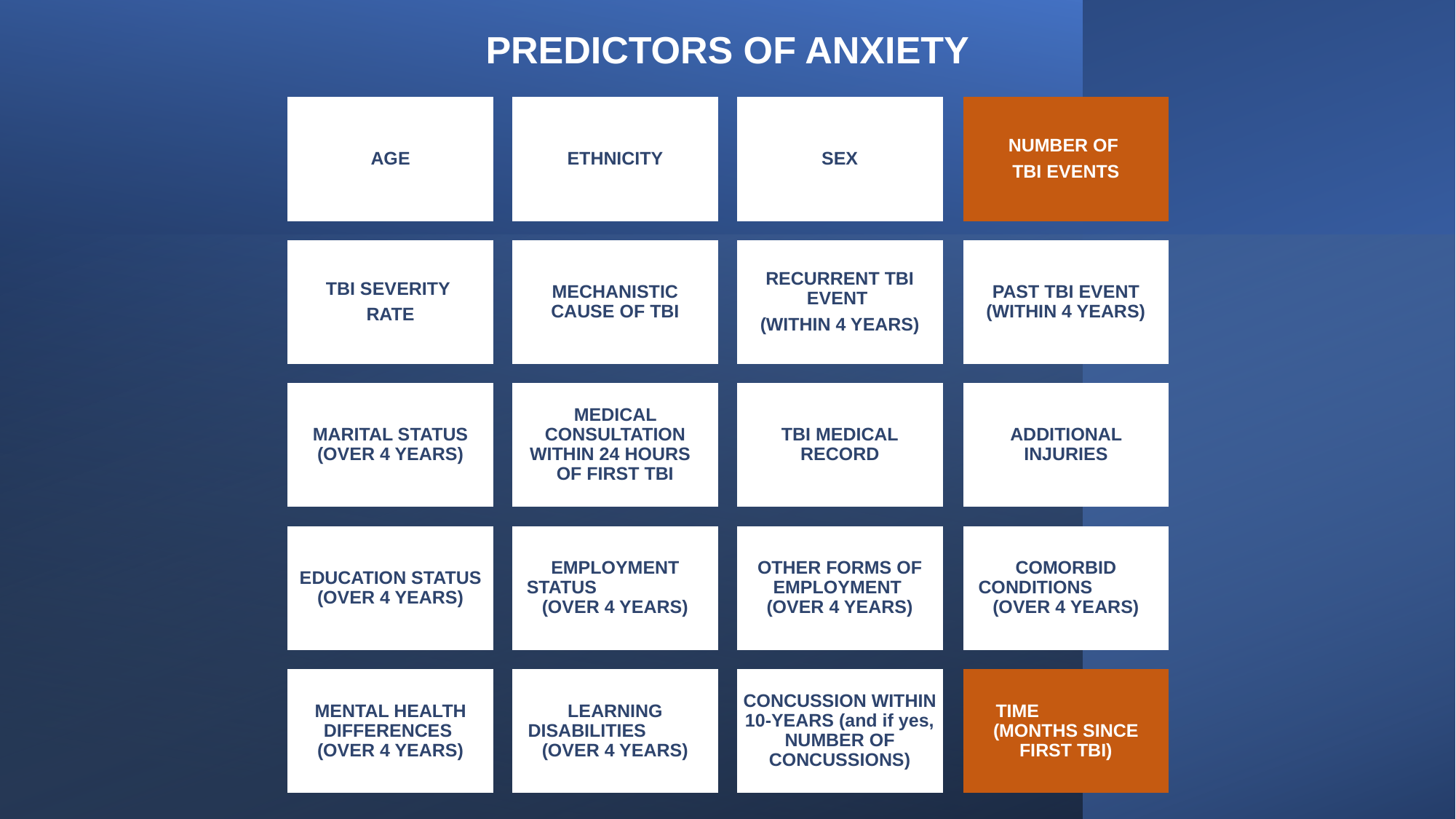

Predictors of Anxiety
AGE
ETHNICITY
SEX
NUMBER OF
TBI EVENTS
TBI SEVERITY
RATE
MECHANISTIC CAUSE OF TBI
RECURRENT TBI EVENT
(WITHIN 4 YEARS)
PAST TBI EVENT (WITHIN 4 YEARS)
MARITAL STATUS (OVER 4 YEARS)
MEDICAL CONSULTATION WITHIN 24 HOURS   OF FIRST TBI
TBI MEDICAL RECORD
ADDITIONAL INJURIES
EDUCATION STATUS (OVER 4 YEARS)
EMPLOYMENT STATUS                      (OVER 4 YEARS)
OTHER FORMS OF EMPLOYMENT  (OVER 4 YEARS)
COMORBID CONDITIONS             (OVER 4 YEARS)
MENTAL HEALTH DIFFERENCES  (OVER 4 YEARS)
LEARNING DISABILITIES            (OVER 4 YEARS)
CONCUSSION WITHIN 10-YEARS (and if yes, NUMBER OF CONCUSSIONS)
TIME                    (MONTHS SINCE FIRST TBI)